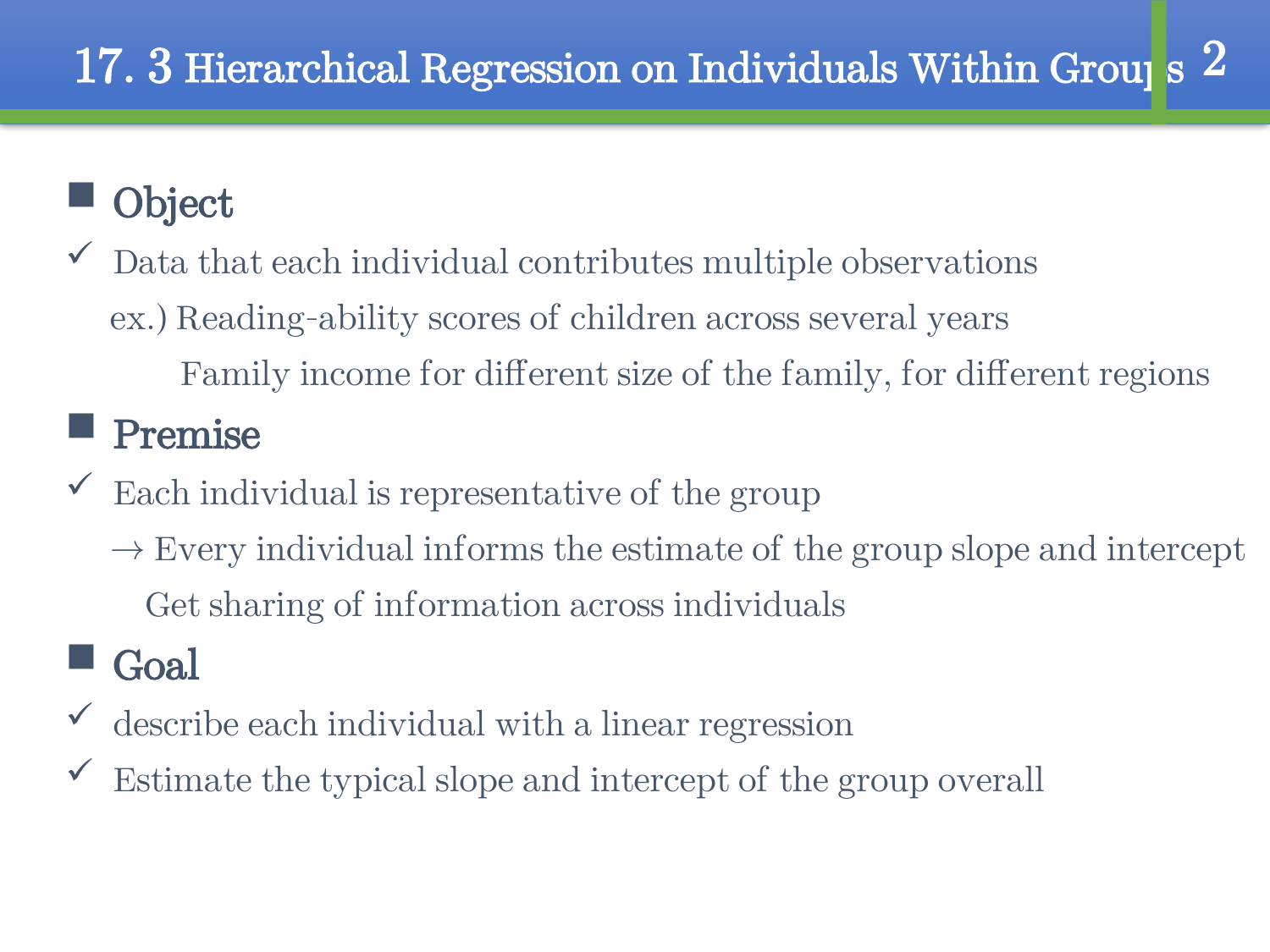

17. 3 Hierarchical Regression on Individuals Within Groups
2

Object
Data that each individual contributes multiple observations
     ex.) Reading-ability scores of children across several years
     　   Family income for different size of the family, for different regions
Premise
Each individual is representative of the group
     → Every individual informs the estimate of the group slope and intercept
         Get sharing of information across individuals
Goal
describe each individual with a linear regression
Estimate the typical slope and intercept of the group overall